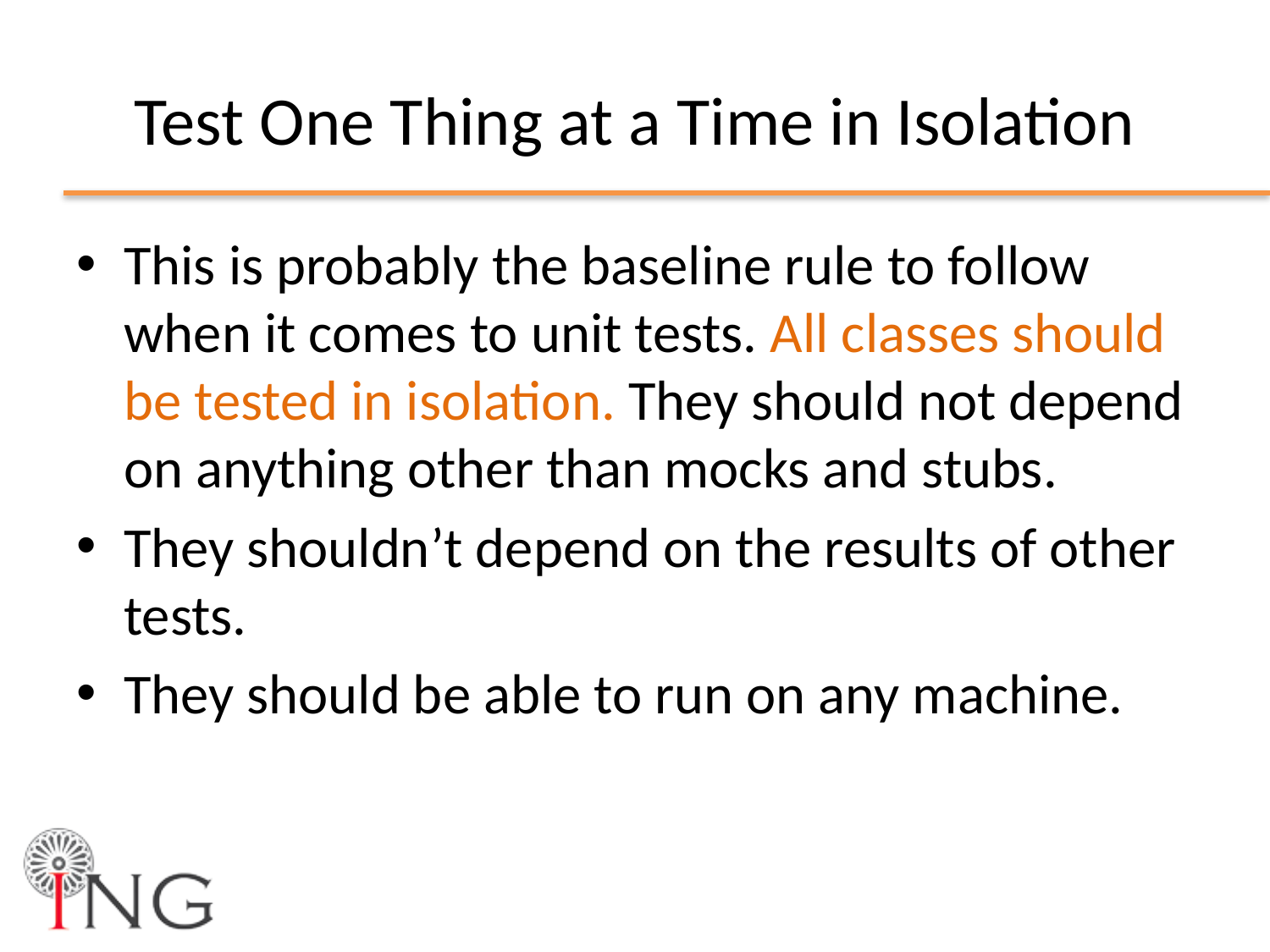

# Test One Thing at a Time in Isolation
This is probably the baseline rule to follow when it comes to unit tests. All classes should be tested in isolation. They should not depend on anything other than mocks and stubs.
They shouldn’t depend on the results of other tests.
They should be able to run on any machine.